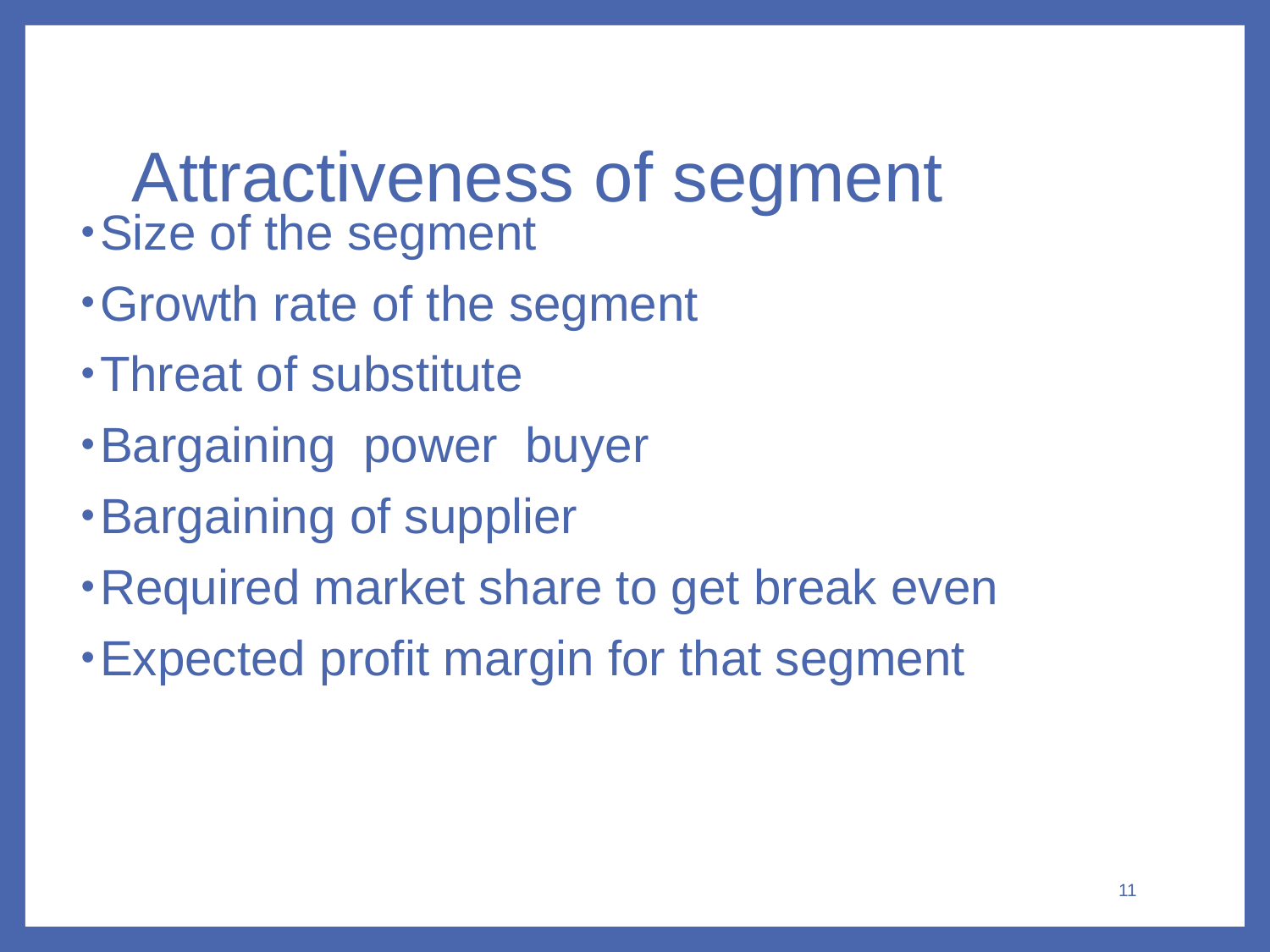

# Attractiveness of segment
Size of the segment
Growth rate of the segment
Threat of substitute
Bargaining  power  buyer
Bargaining of supplier
Required market share to get break even
Expected profit margin for that segment
11